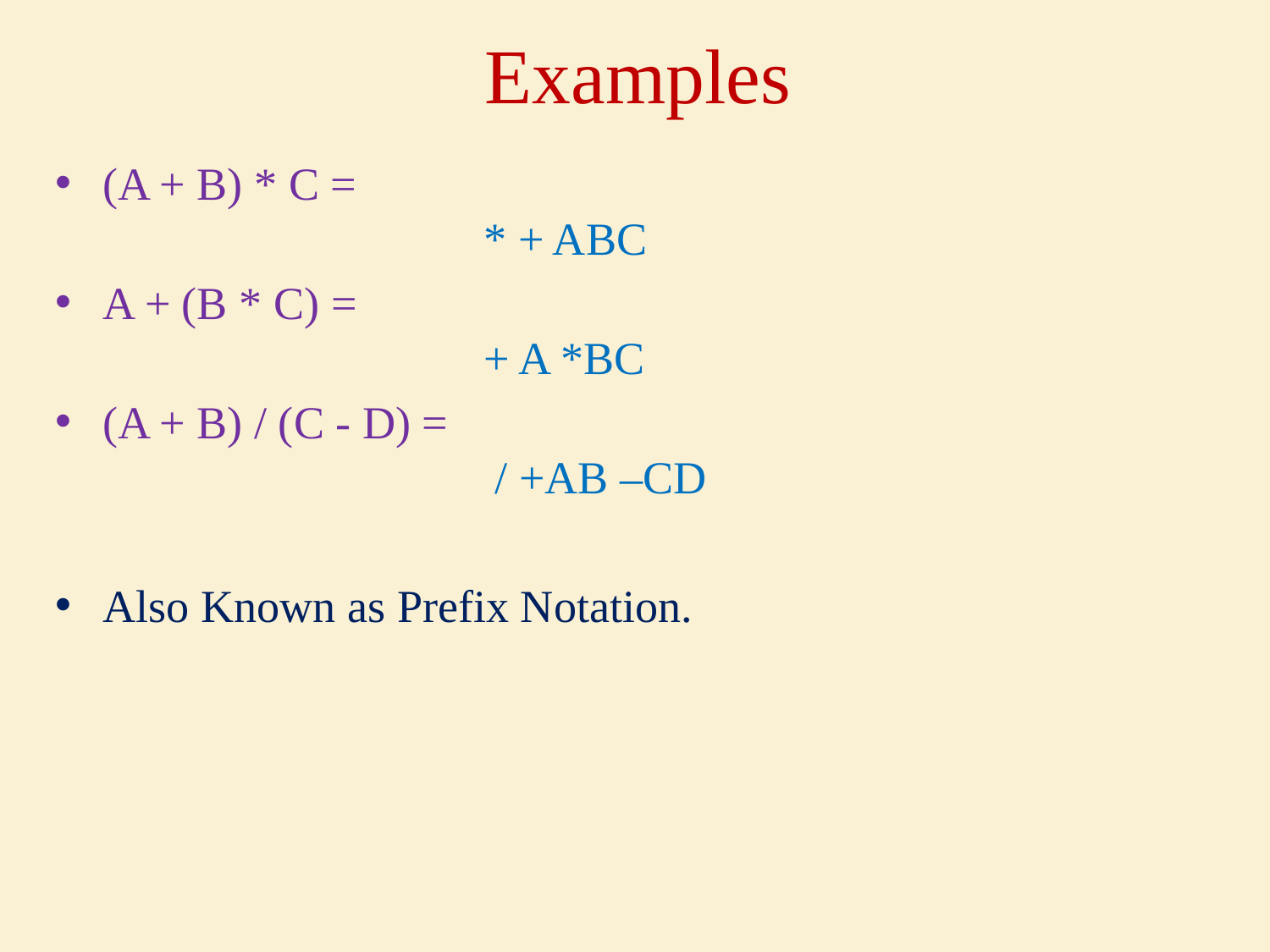

# Examples
(A + B) * C =
			* + ABC
A + (B * C) =
			+ A *BC
(A + B) / (C - D) =
			 / +AB –CD

Also Known as Prefix Notation.